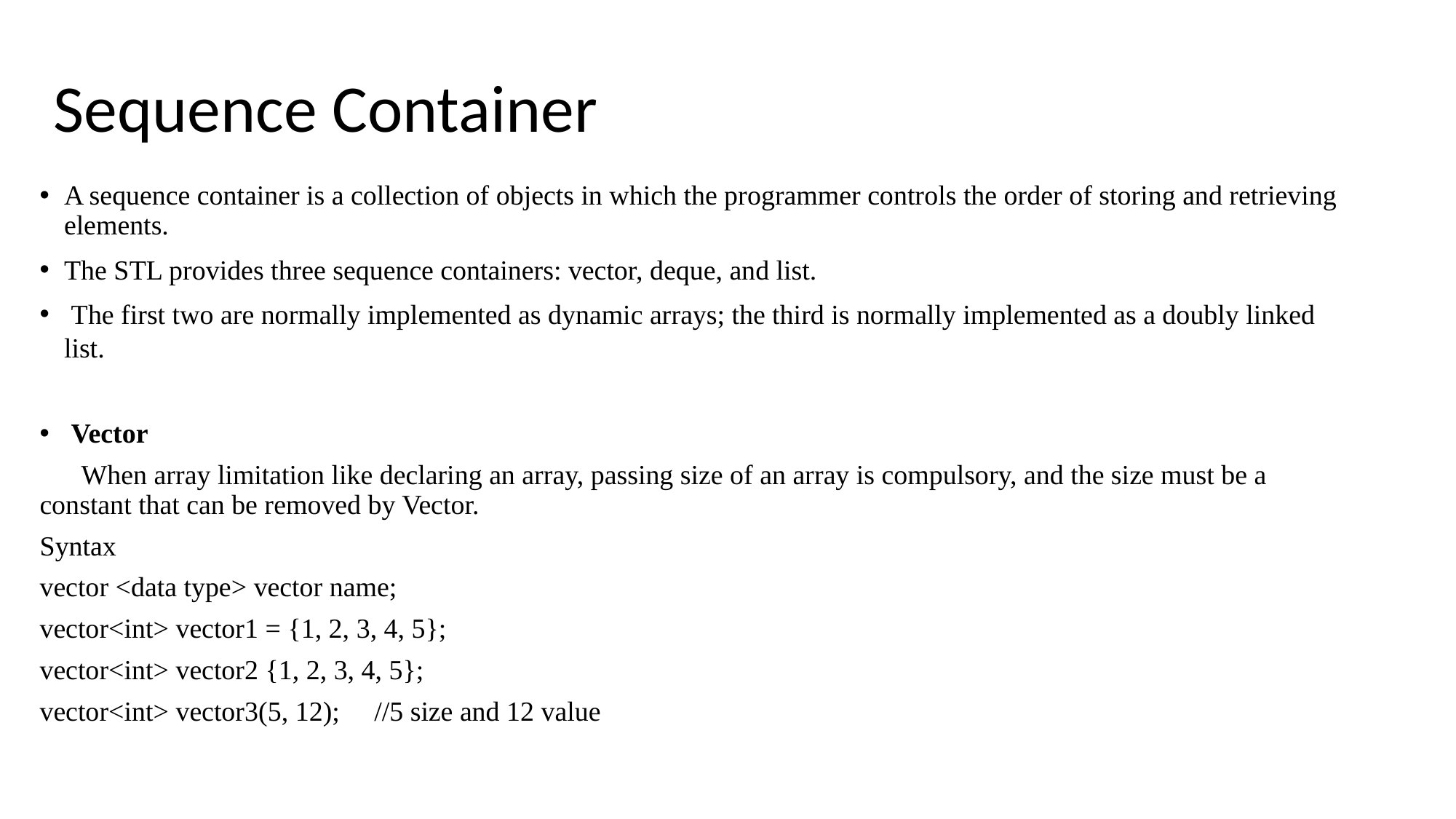

# Sequence Container
A sequence container is a collection of objects in which the programmer controls the order of storing and retrieving elements.
The STL provides three sequence containers: vector, deque, and list.
 The first two are normally implemented as dynamic arrays; the third is normally implemented as a doubly linked list.

 Vector
      When array limitation like declaring an array, passing size of an array is compulsory, and the size must be a constant that can be removed by Vector.
Syntax
vector <data type> vector name;
vector<int> vector1 = {1, 2, 3, 4, 5};
vector<int> vector2 {1, 2, 3, 4, 5};
vector<int> vector3(5, 12);     //5 size and 12 value